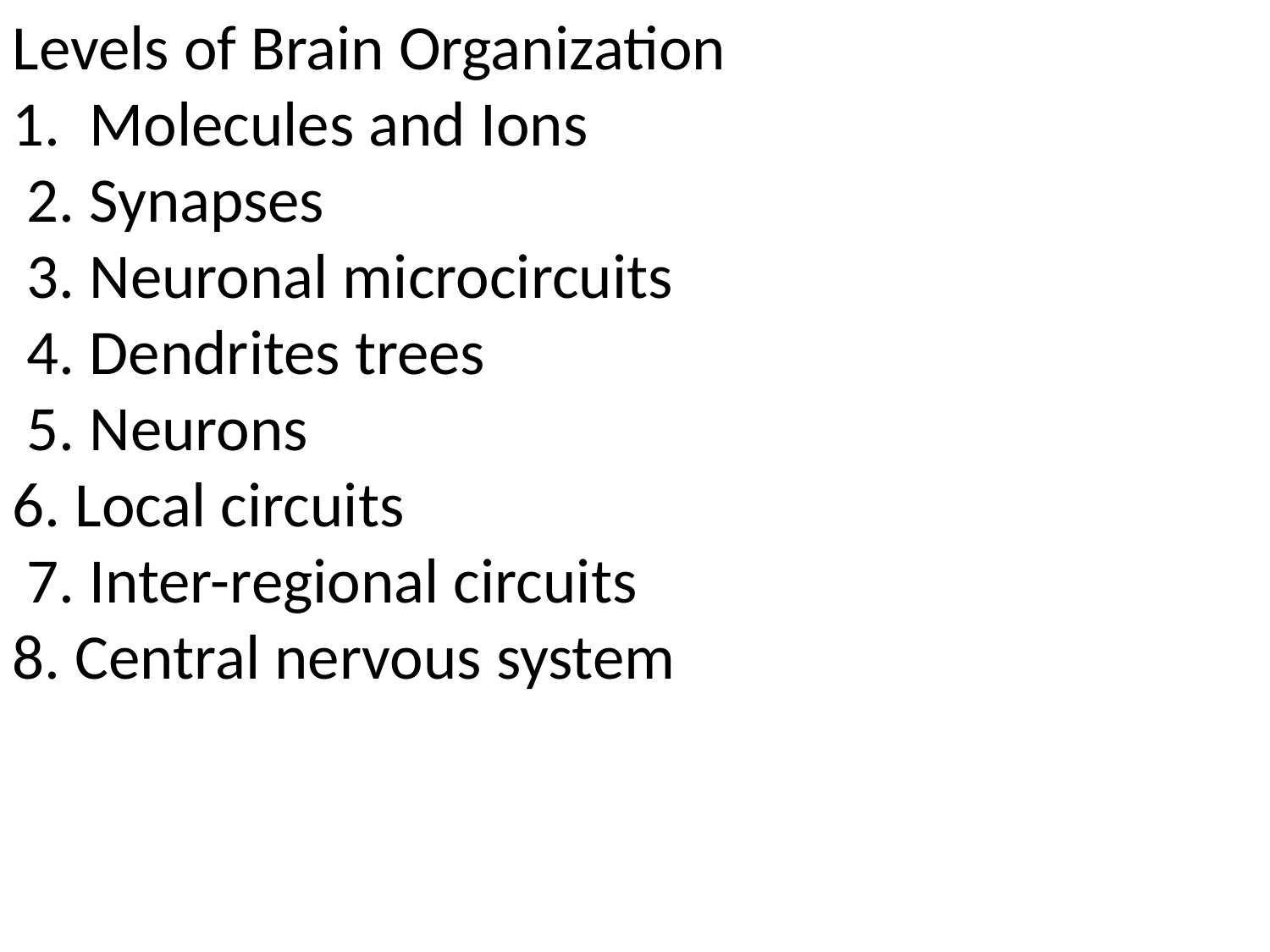

Levels of Brain Organization
1.  Molecules and Ions
 2. Synapses
 3. Neuronal microcircuits
 4. Dendrites trees
 5. Neurons
6. Local circuits
 7. Inter-regional circuits
8. Central nervous system